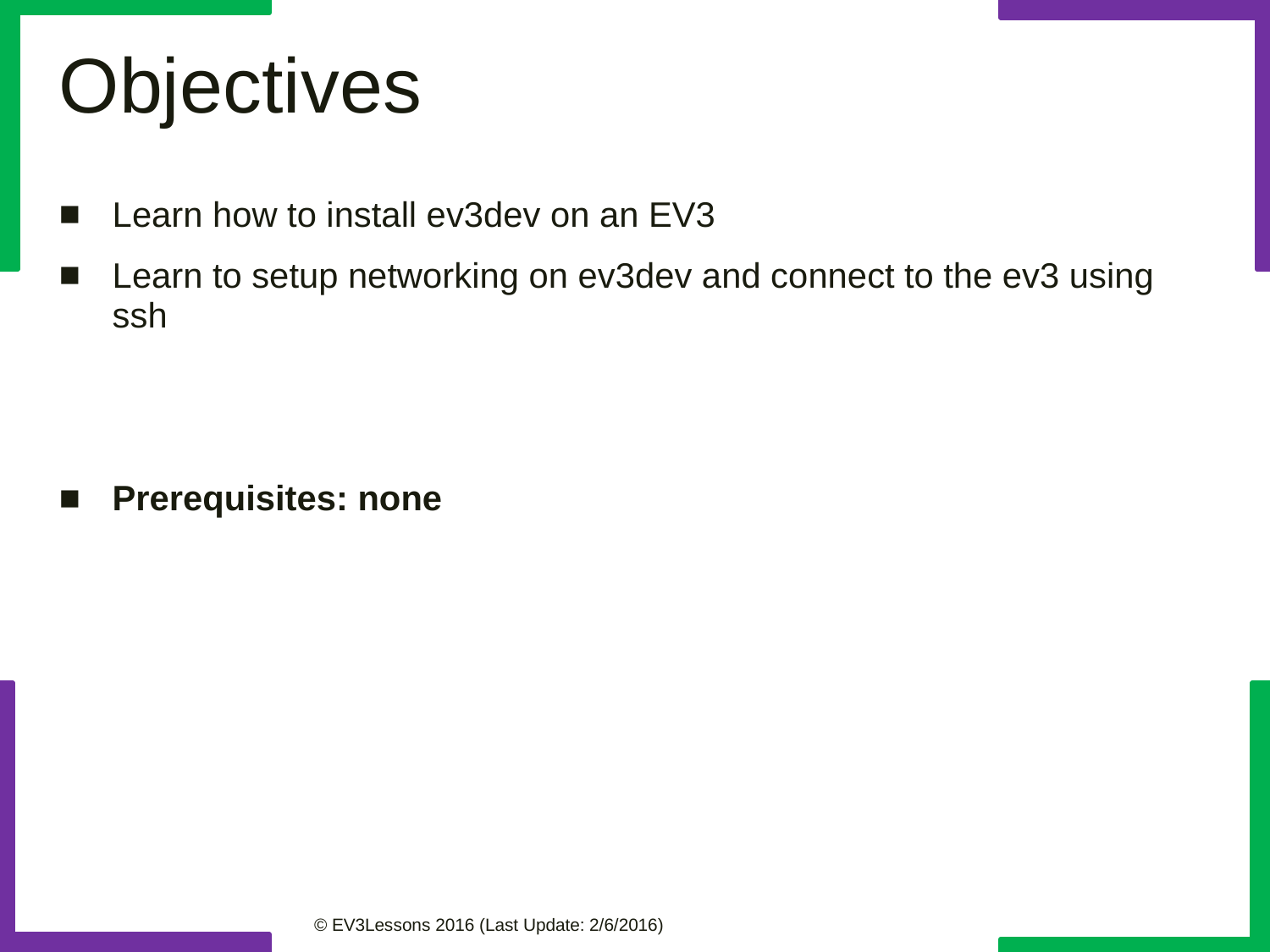

# Objectives
Learn how to install ev3dev on an EV3
Learn to setup networking on ev3dev and connect to the ev3 using ssh

Prerequisites: none
© EV3Lessons 2016 (Last Update: 2/6/2016)